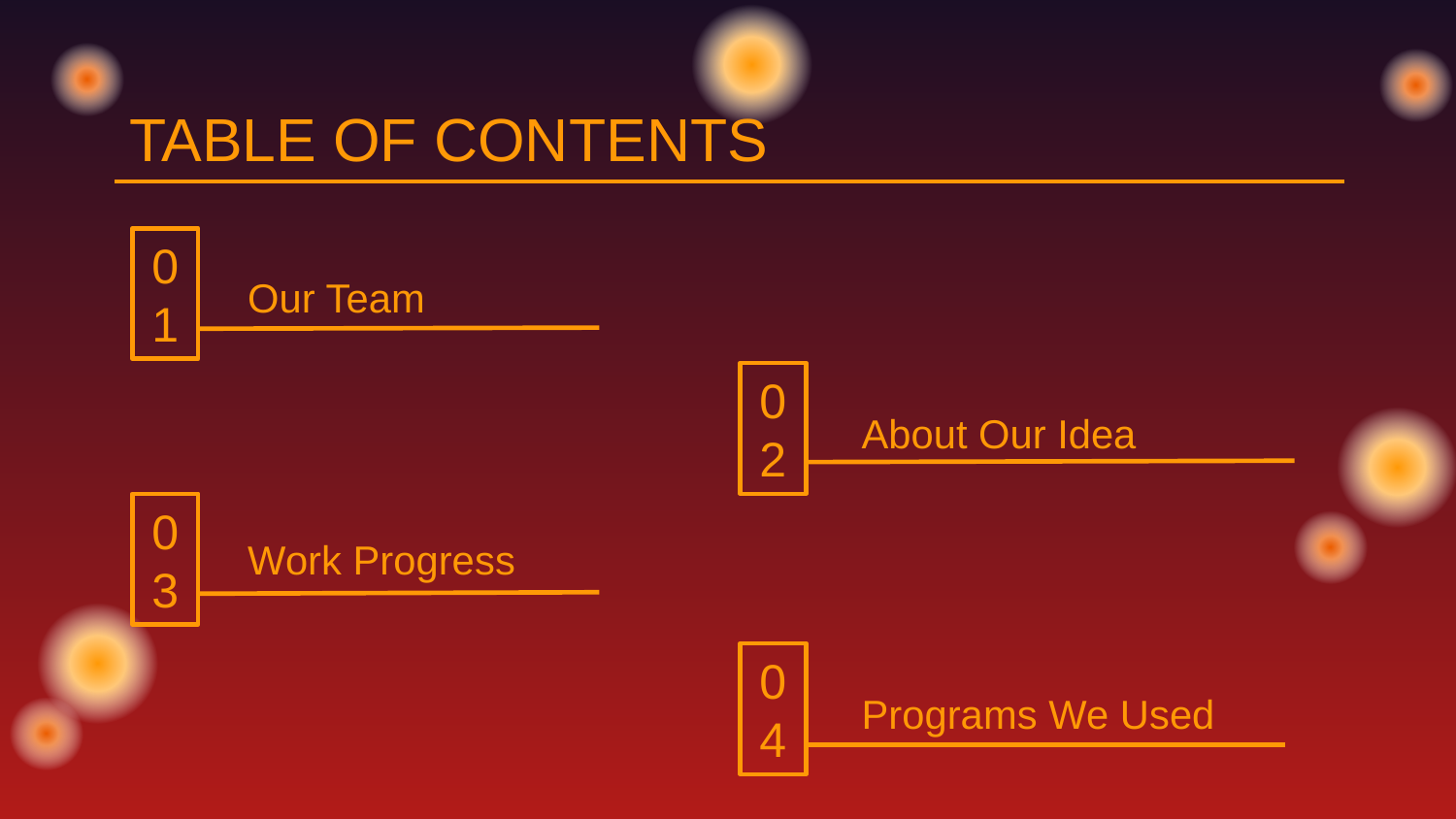

TABLE OF CONTENTS
# 01
Our Team
02
About Our Idea
03
Work Progress
04
Programs We Used